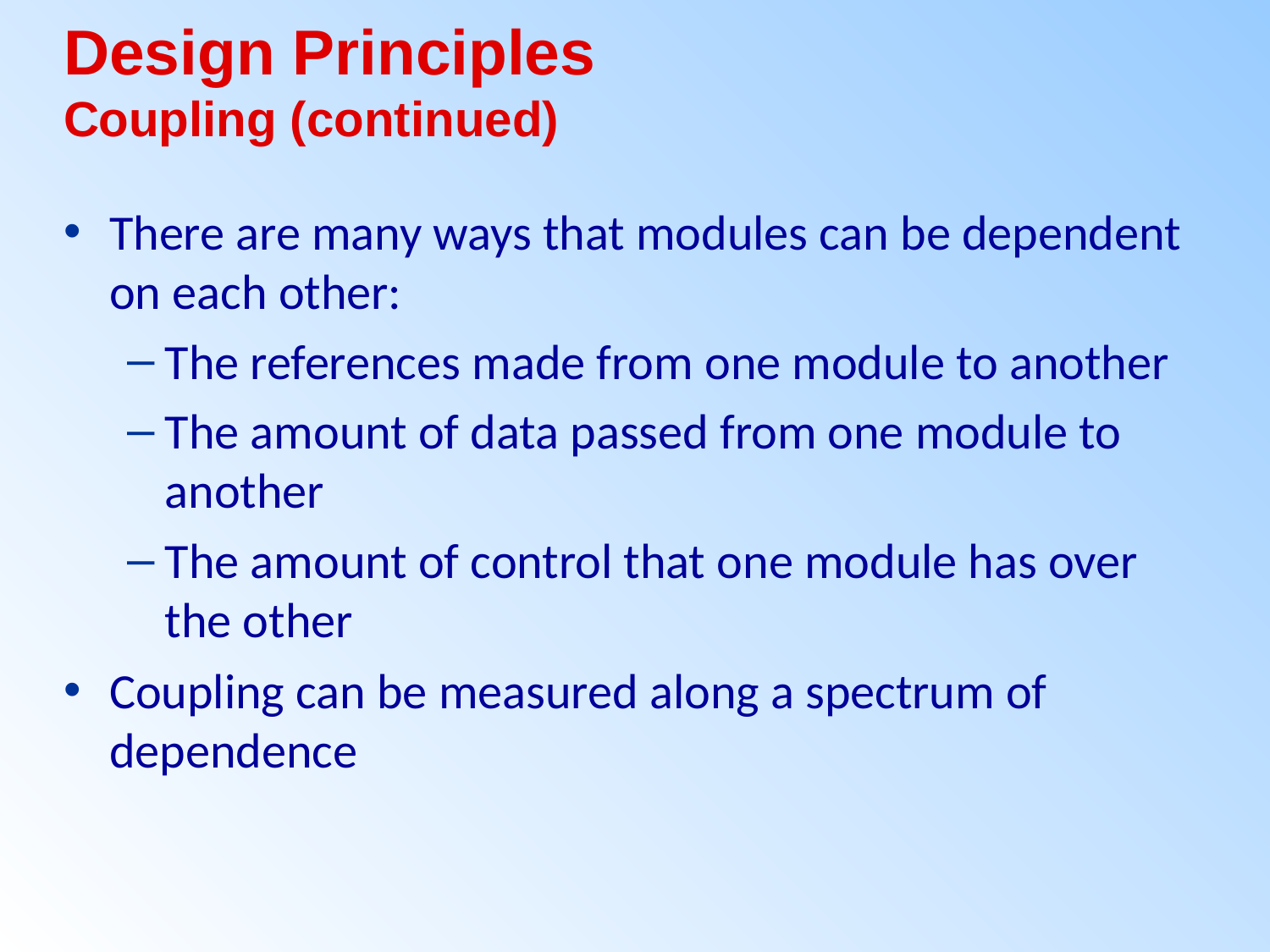

Design Principles
Coupling (continued)
There are many ways that modules can be dependent on each other:
The references made from one module to another
The amount of data passed from one module to another
The amount of control that one module has over the other
Coupling can be measured along a spectrum of dependence